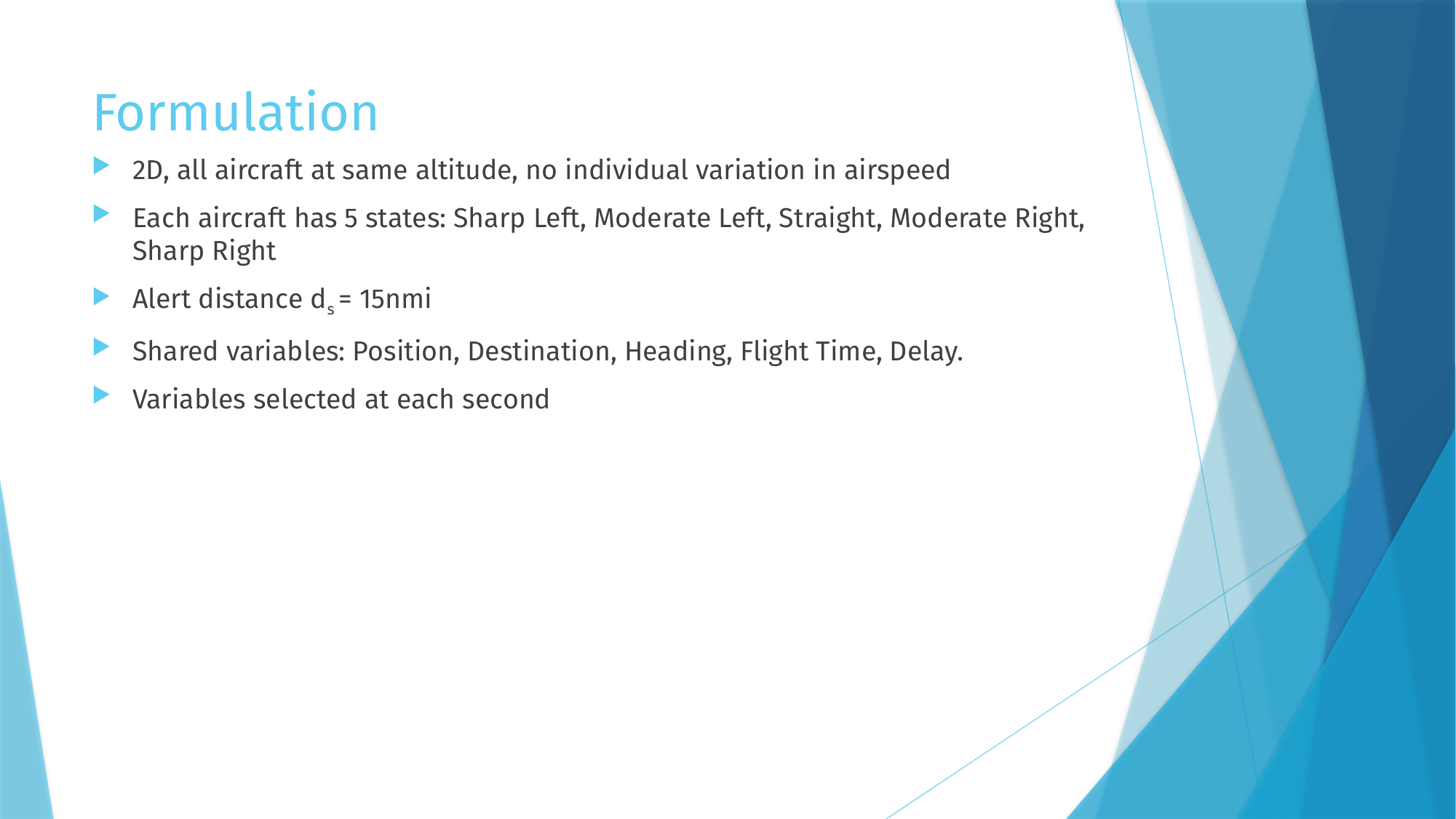

# Formulation
2D, all aircraft at same altitude, no individual variation in airspeed
Each aircraft has 5 states: Sharp Left, Moderate Left, Straight, Moderate Right, Sharp Right
Alert distance ds = 15nmi
Shared variables: Position, Destination, Heading, Flight Time, Delay.
Variables selected at each second